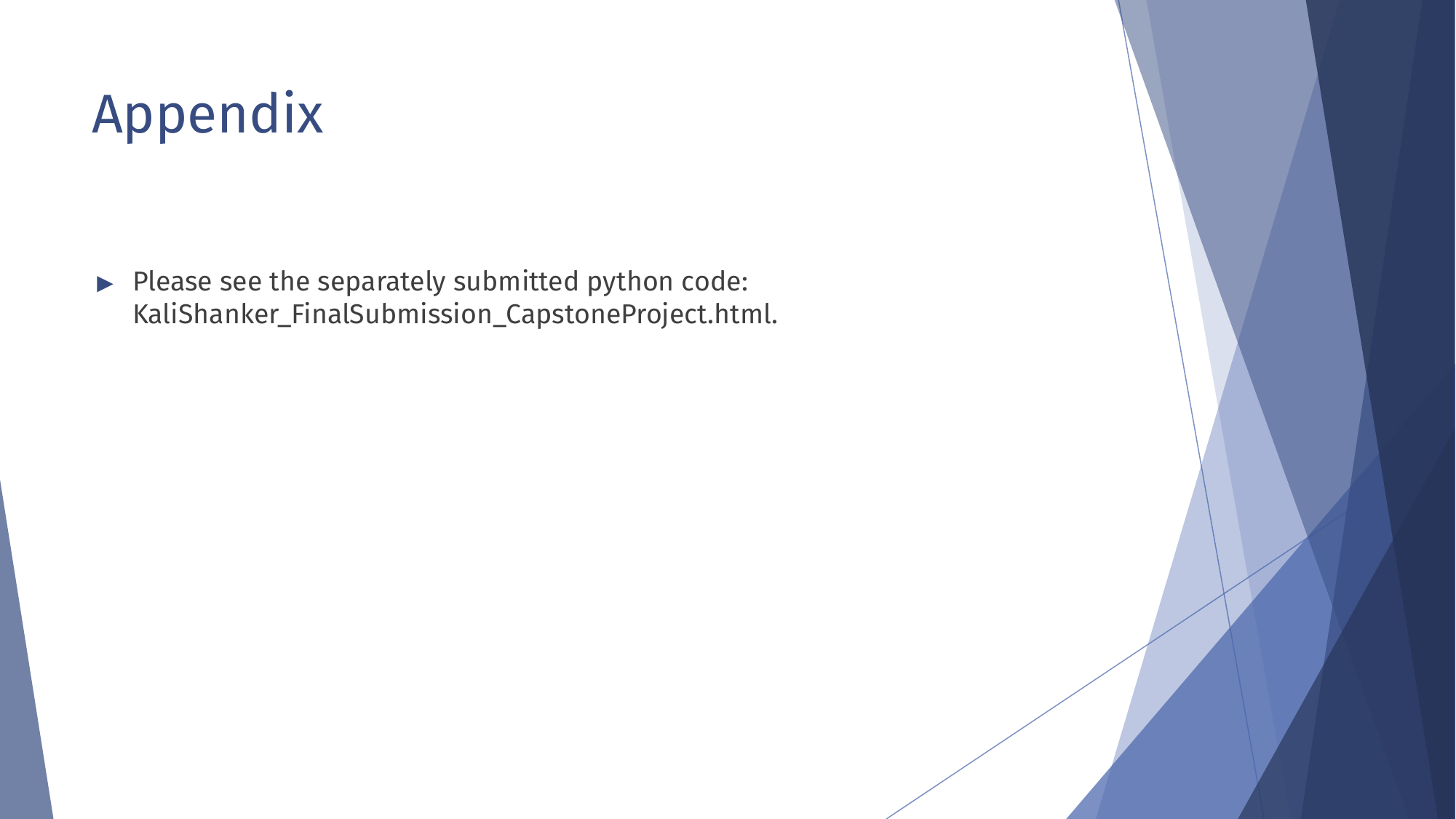

# Appendix
Please see the separately submitted python code:	KaliShanker_FinalSubmission_CapstoneProject.html.